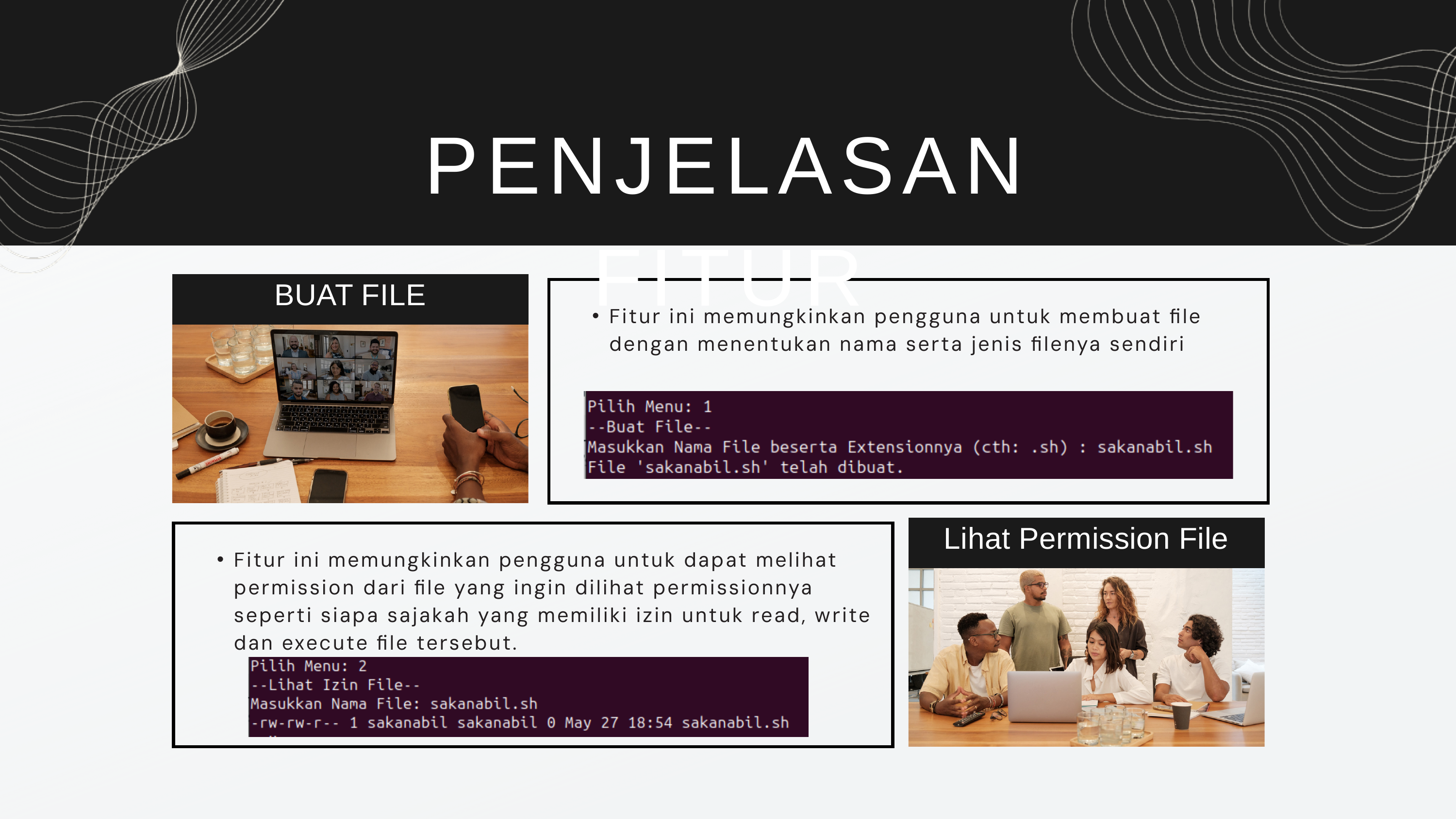

PENJELASAN FITUR

BUAT FILE

Fitur ini memungkinkan pengguna untuk membuat file dengan menentukan nama serta jenis filenya sendiri

Lihat Permission File

Fitur ini memungkinkan pengguna untuk dapat melihat permission dari file yang ingin dilihat permissionnya seperti siapa sajakah yang memiliki izin untuk read, write dan execute file tersebut.